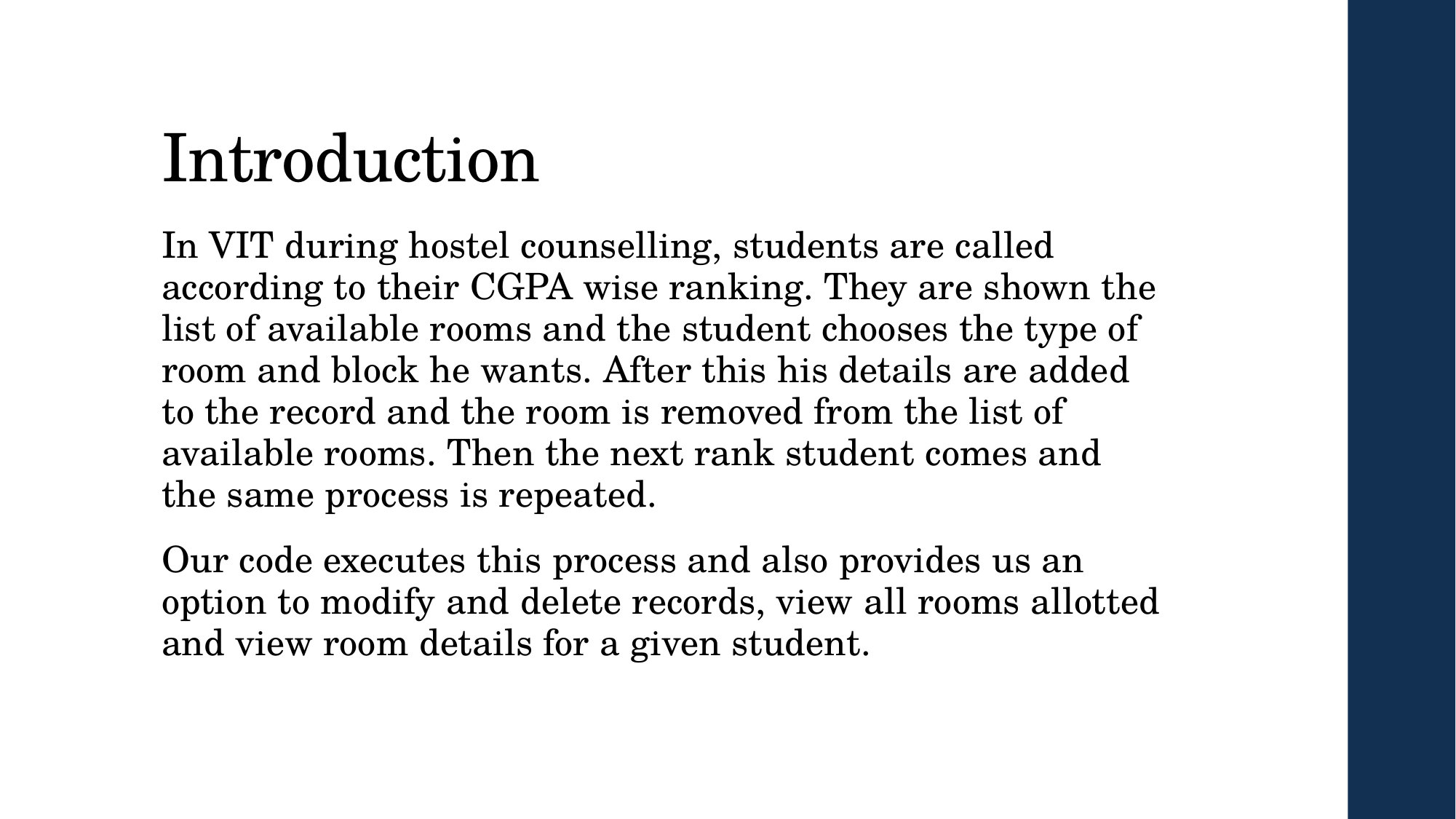

# Introduction
In VIT during hostel counselling, students are called according to their CGPA wise ranking. They are shown the list of available rooms and the student chooses the type of room and block he wants. After this his details are added to the record and the room is removed from the list of available rooms. Then the next rank student comes and the same process is repeated.
Our code executes this process and also provides us an option to modify and delete records, view all rooms allotted and view room details for a given student.